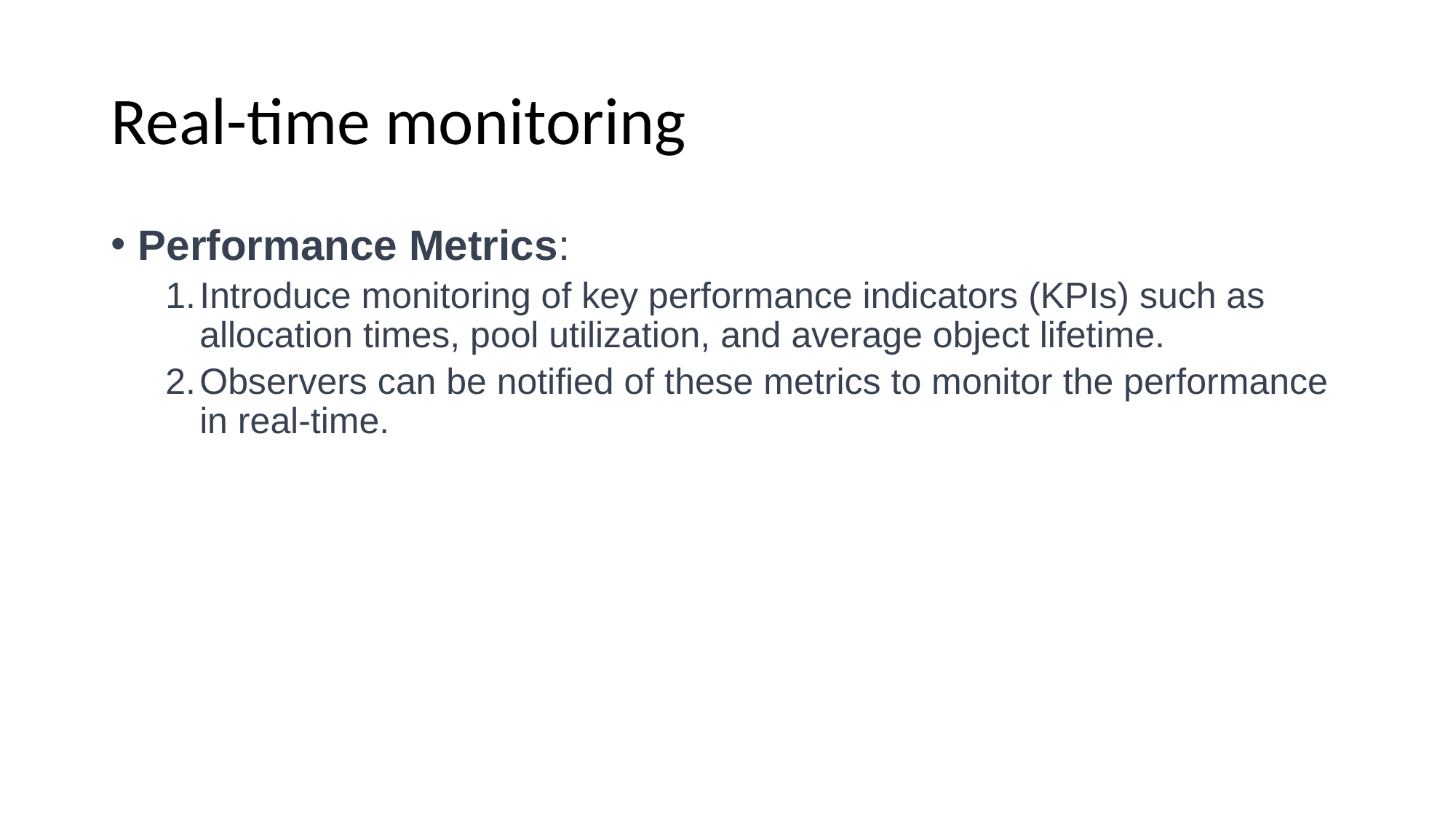

# Real-time monitoring
Performance Metrics:
Introduce monitoring of key performance indicators (KPIs) such as allocation times, pool utilization, and average object lifetime.
Observers can be notified of these metrics to monitor the performance in real-time.